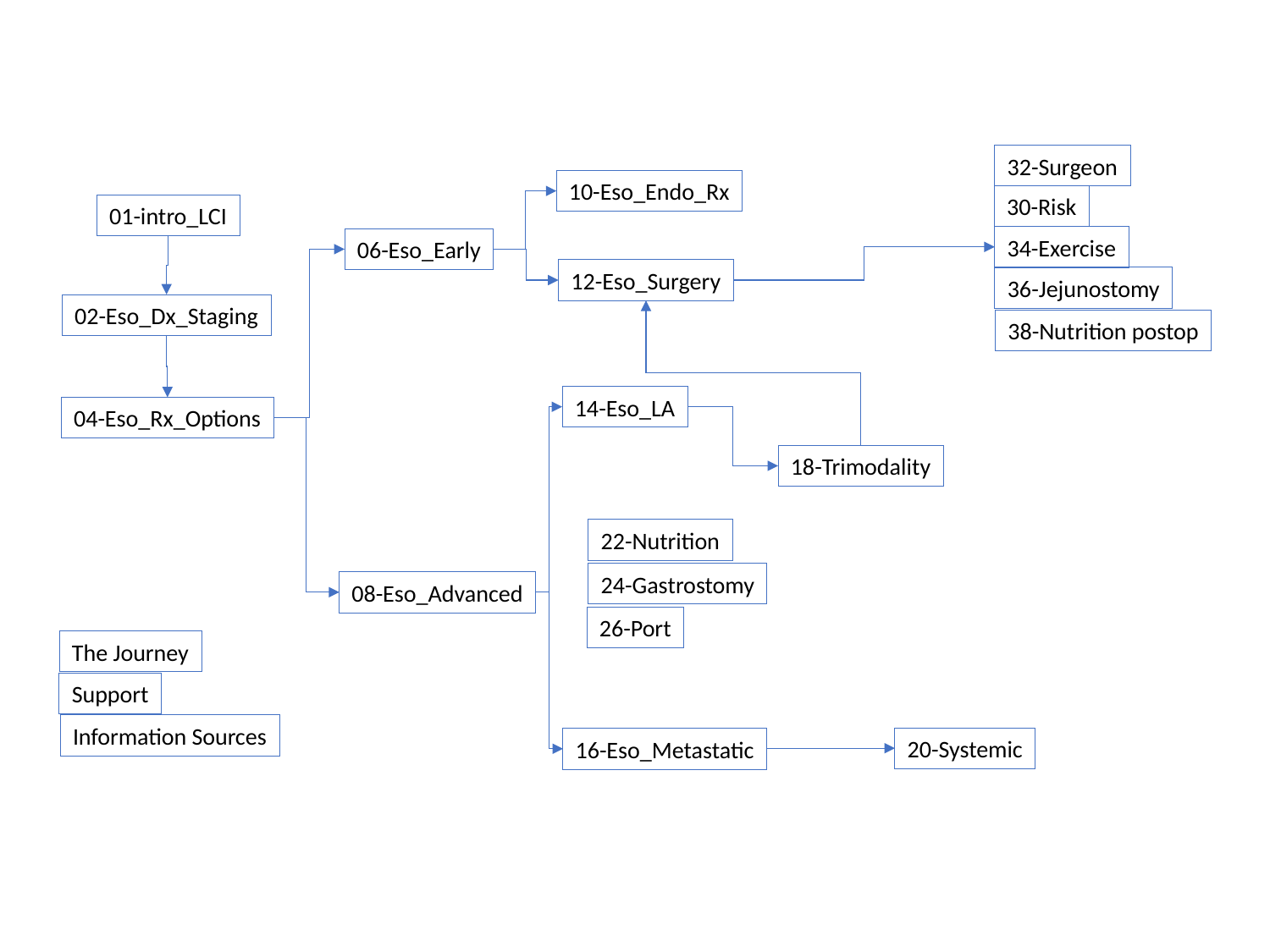

32-Surgeon
10-Eso_Endo_Rx
30-Risk
01-intro_LCI
34-Exercise
06-Eso_Early
12-Eso_Surgery
36-Jejunostomy
02-Eso_Dx_Staging
38-Nutrition postop
14-Eso_LA
04-Eso_Rx_Options
18-Trimodality
22-Nutrition
24-Gastrostomy
08-Eso_Advanced
26-Port
The Journey
Support
Information Sources
20-Systemic
16-Eso_Metastatic